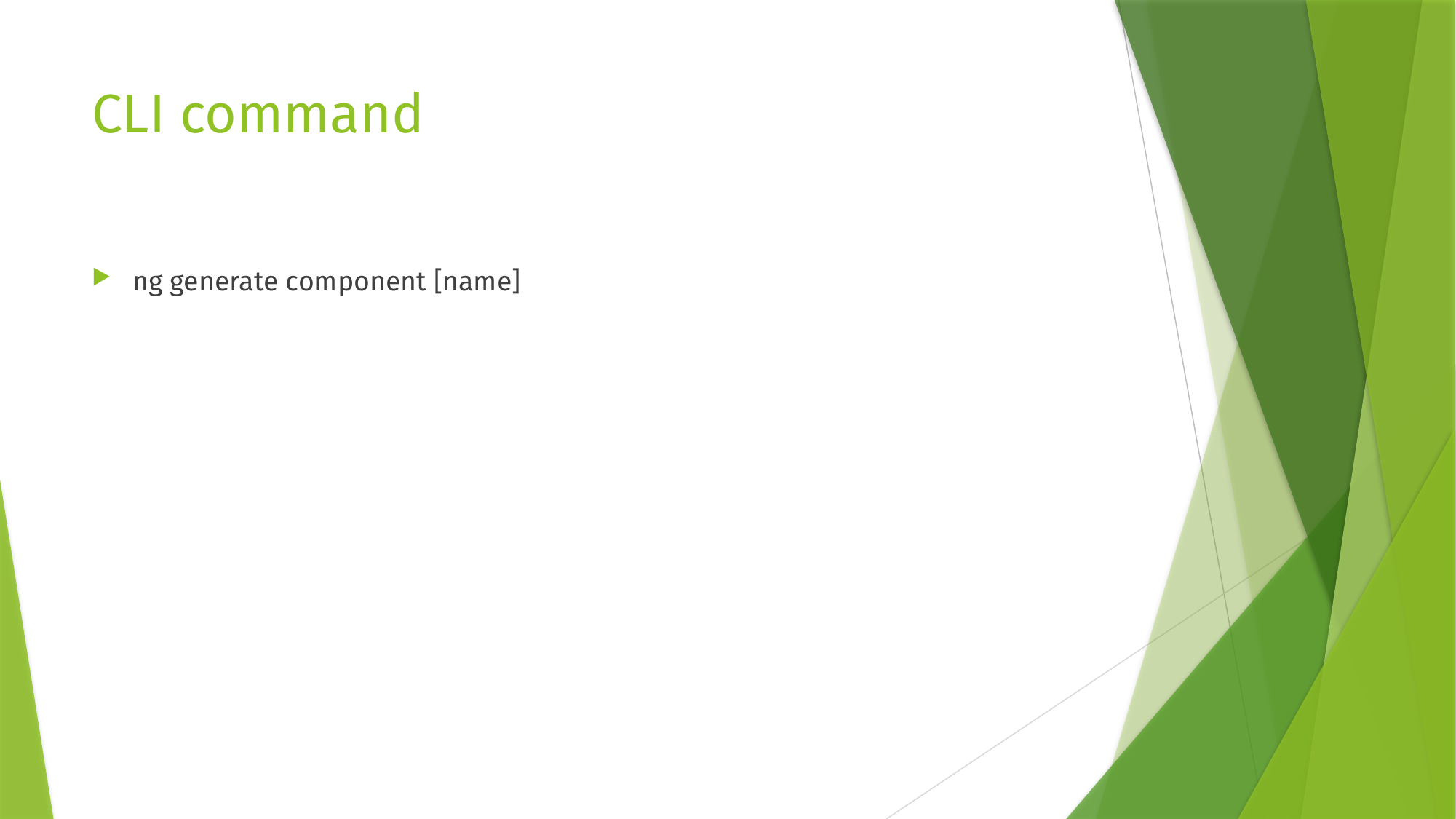

# CLI command
ng generate component [name]